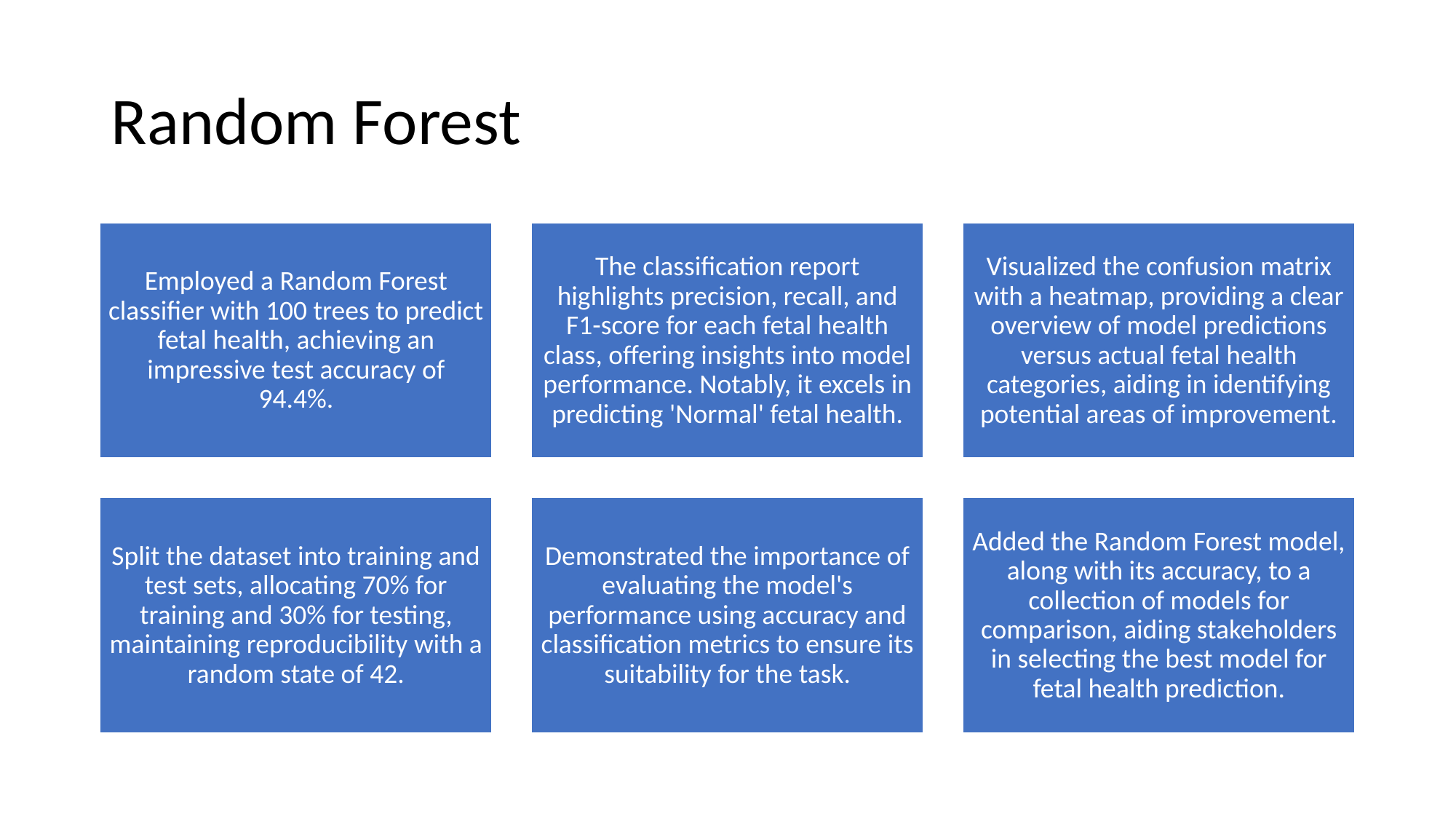

# Random Forest

Employed a Random Forest classifier with 100 trees to predict fetal health, achieving an impressive test accuracy of 94.4%.

The classification report highlights precision, recall, and F1-score for each fetal health class, offering insights into model performance. Notably, it excels in predicting 'Normal' fetal health.

Visualized the confusion matrix with a heatmap, providing a clear overview of model predictions versus actual fetal health categories, aiding in identifying potential areas of improvement.

Split the dataset into training and test sets, allocating 70% for training and 30% for testing, maintaining reproducibility with a random state of 42.

Demonstrated the importance of evaluating the model's performance using accuracy and classification metrics to ensure its suitability for the task.

Added the Random Forest model, along with its accuracy, to a collection of models for comparison, aiding stakeholders in selecting the best model for fetal health prediction.